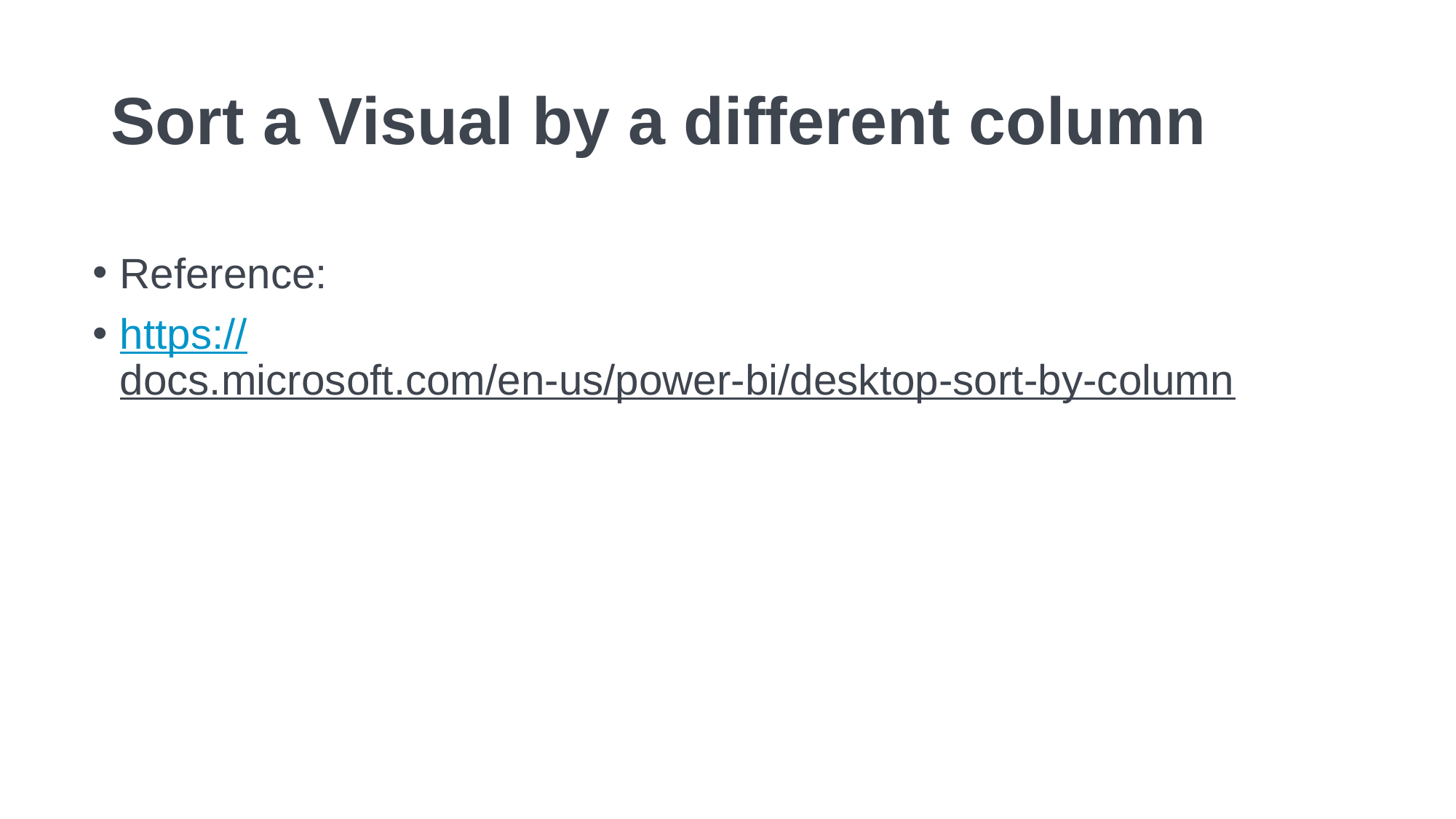

# Sort a Visual by a different column
Reference:
https://docs.microsoft.com/en-us/power-bi/desktop-sort-by-column